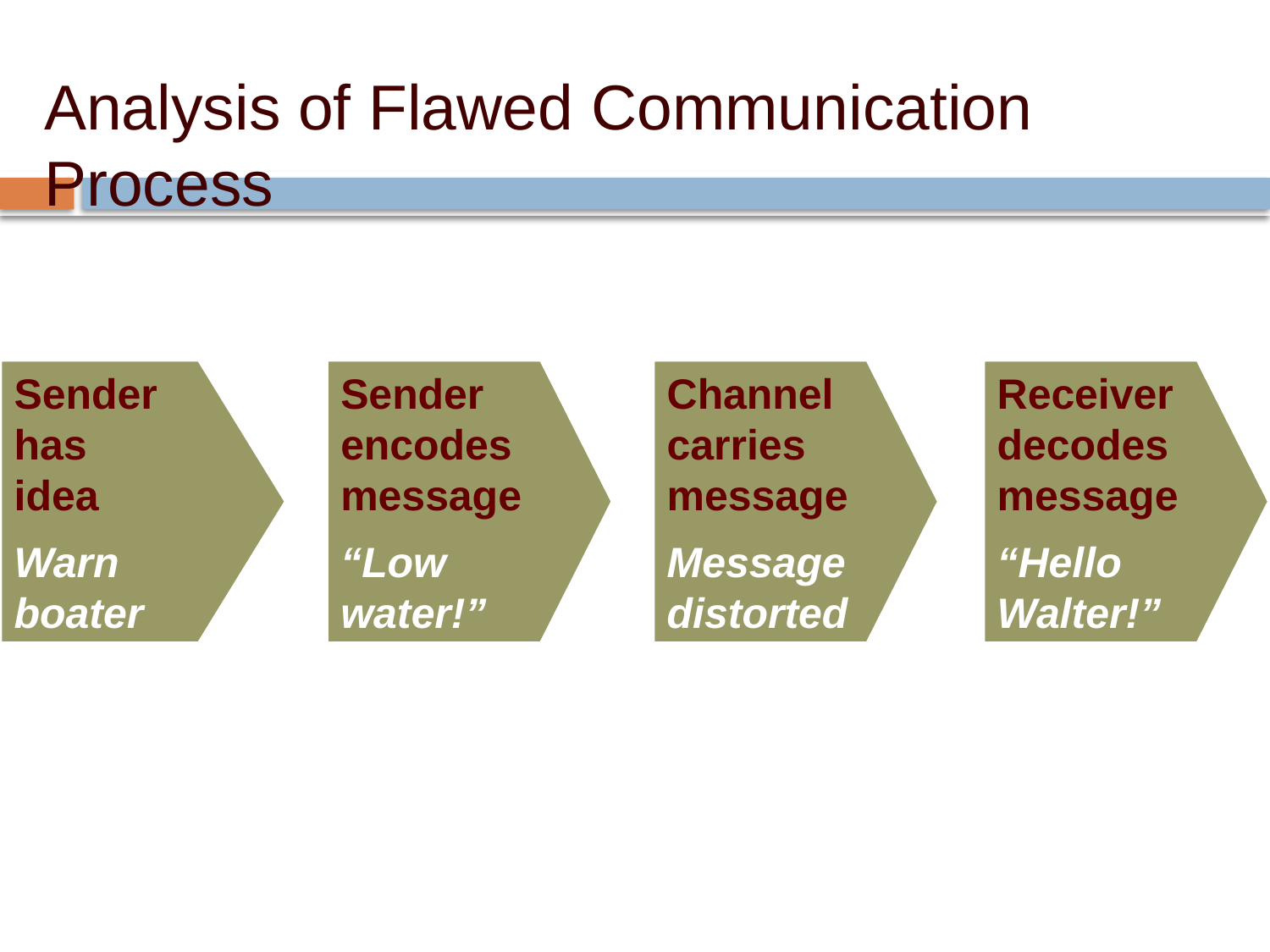

# Analysis of Flawed Communication Process
Sender    has         idea
Warn boater
Sender encodes message
“Low water!”
Channel carries message
Message distorted
Receiver decodes message
“Hello Walter!”